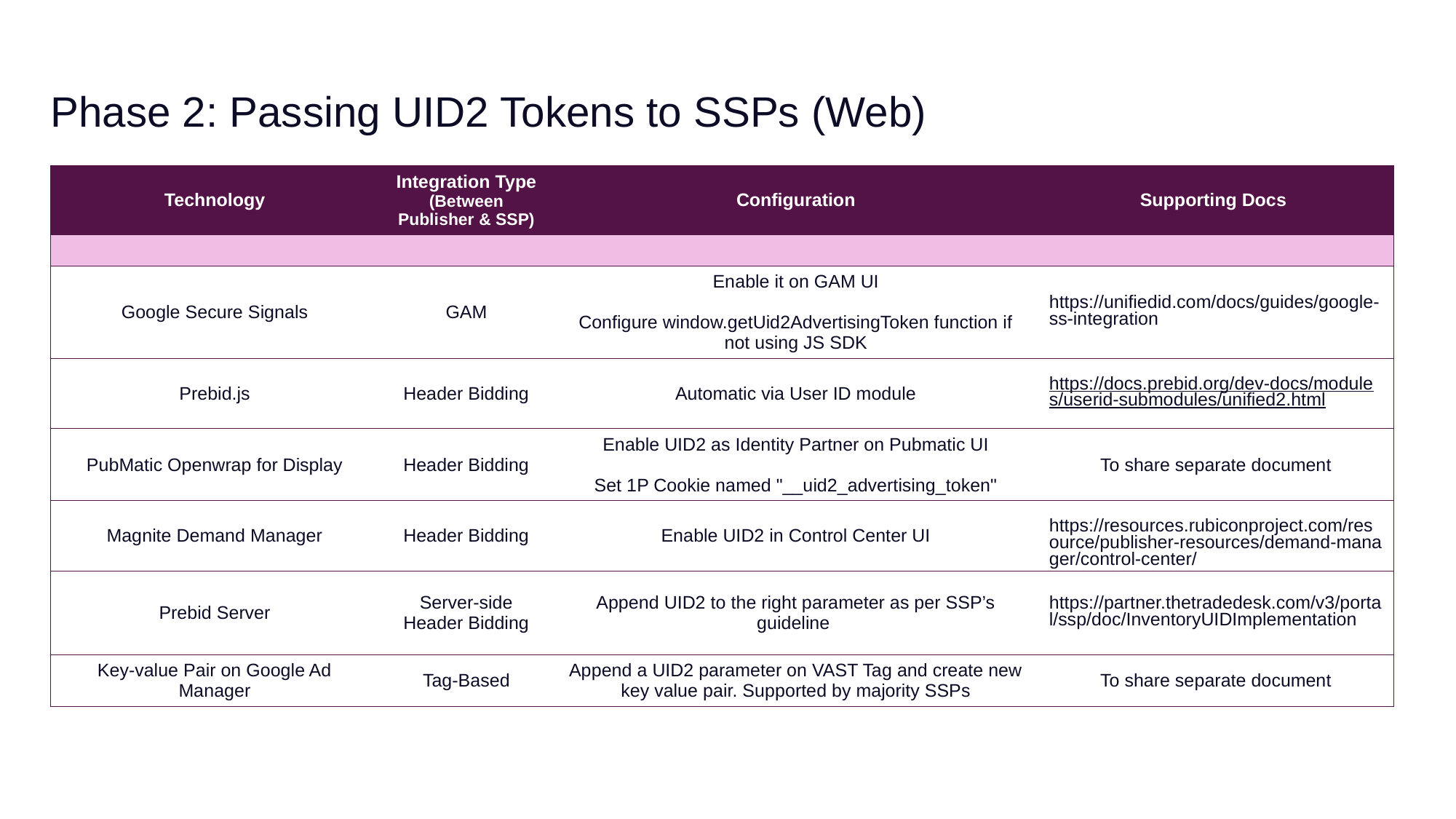

# Phase 2: Passing UID2 Tokens to SSPs (Web)
| Technology | Integration Type (Between Publisher & SSP) | Configuration | Supporting Docs |
| --- | --- | --- | --- |
|  |  |  |  |
| Google Secure Signals | GAM | Enable it on GAM UI Configure window.getUid2AdvertisingToken function if not using JS SDK | https://unifiedid.com/docs/guides/google-ss-integration |
| Prebid.js | Header Bidding | Automatic via User ID module | https://docs.prebid.org/dev-docs/modules/userid-submodules/unified2.html |
| PubMatic Openwrap for Display | Header Bidding | Enable UID2 as Identity Partner on Pubmatic UI Set 1P Cookie named "\_\_uid2\_advertising\_token" | To share separate document |
| Magnite Demand Manager | Header Bidding | Enable UID2 in Control Center UI | https://resources.rubiconproject.com/resource/publisher-resources/demand-manager/control-center/ |
| Prebid Server | Server-side Header Bidding | Append UID2 to the right parameter as per SSP’s guideline | https://partner.thetradedesk.com/v3/portal/ssp/doc/InventoryUIDImplementation |
| Key-value Pair on Google Ad Manager | Tag-Based | Append a UID2 parameter on VAST Tag and create new key value pair. Supported by majority SSPs | To share separate document |